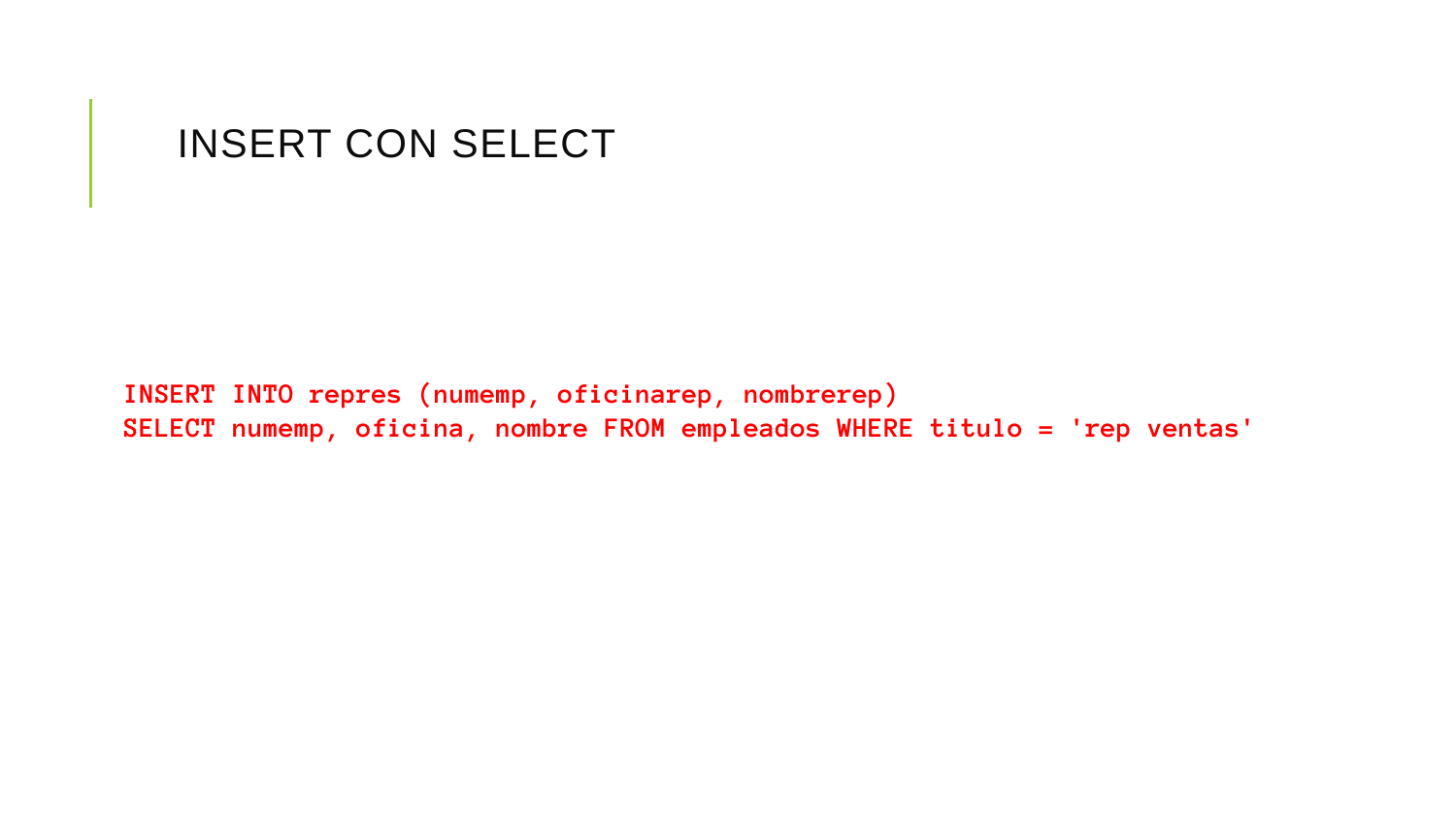

# Insert con select
INSERT INTO repres (numemp, oficinarep, nombrerep)
SELECT numemp, oficina, nombre FROM empleados WHERE titulo = 'rep ventas'